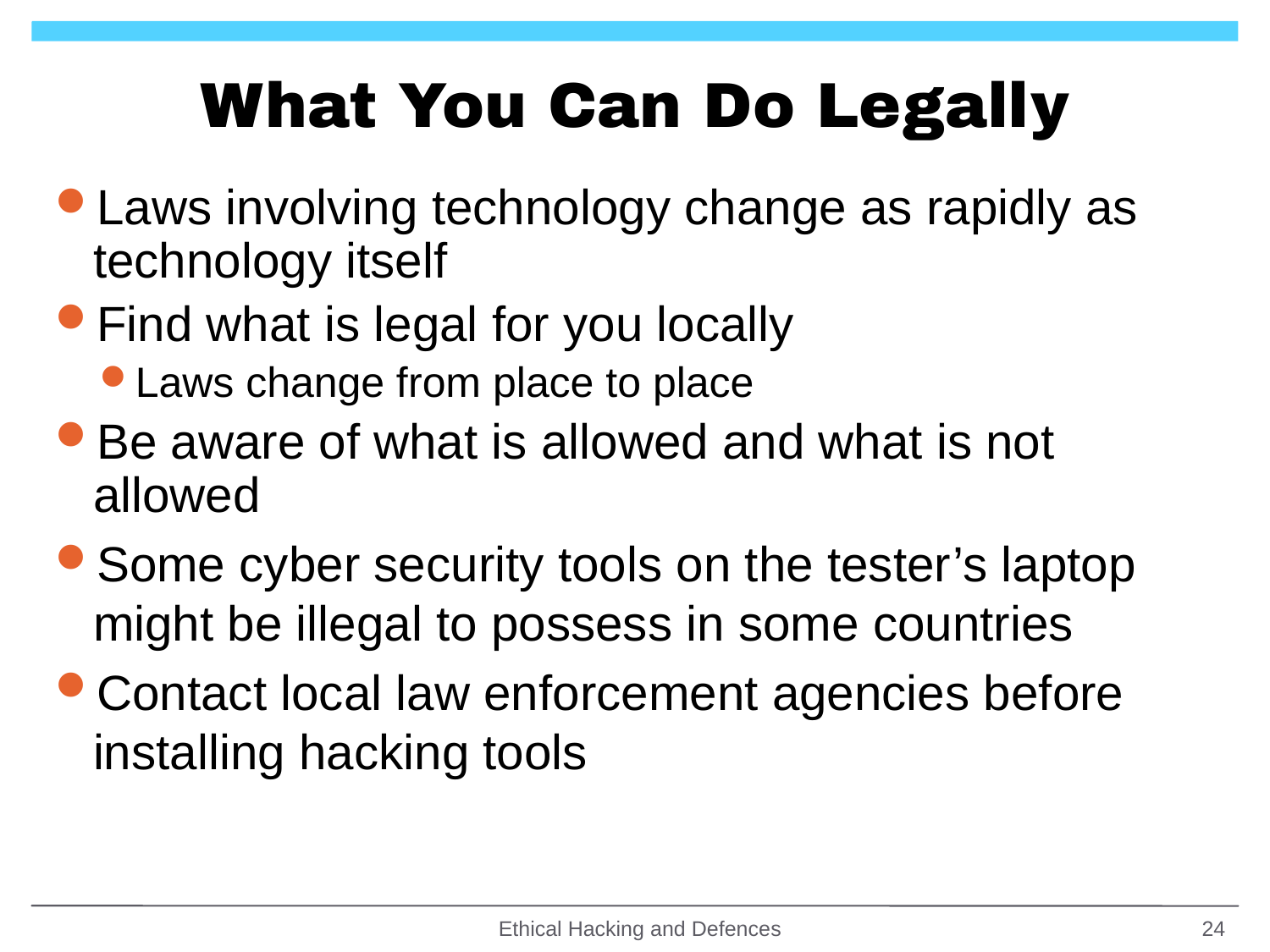

# What You Can Do Legally
Laws involving technology change as rapidly as technology itself
Find what is legal for you locally
Laws change from place to place
Be aware of what is allowed and what is not allowed
Some cyber security tools on the tester’s laptop might be illegal to possess in some countries
Contact local law enforcement agencies before installing hacking tools

Ethical Hacking and Defences
24